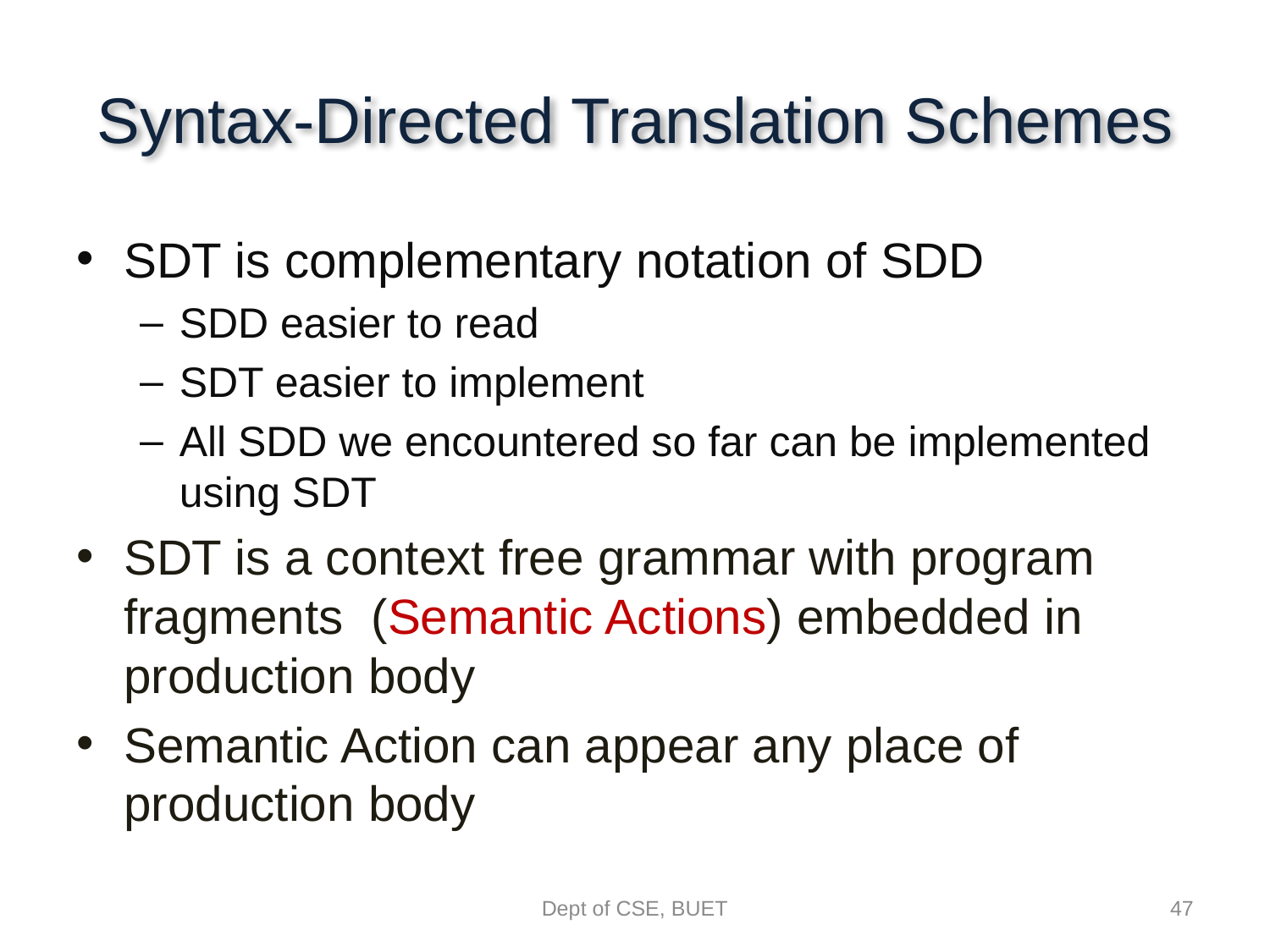

# Syntax-Directed Translation Schemes
SDT is complementary notation of SDD
SDD easier to read
SDT easier to implement
All SDD we encountered so far can be implemented using SDT
SDT is a context free grammar with program fragments  (Semantic Actions) embedded in production body
Semantic Action can appear any place of production body

Dept of CSE, BUET
47